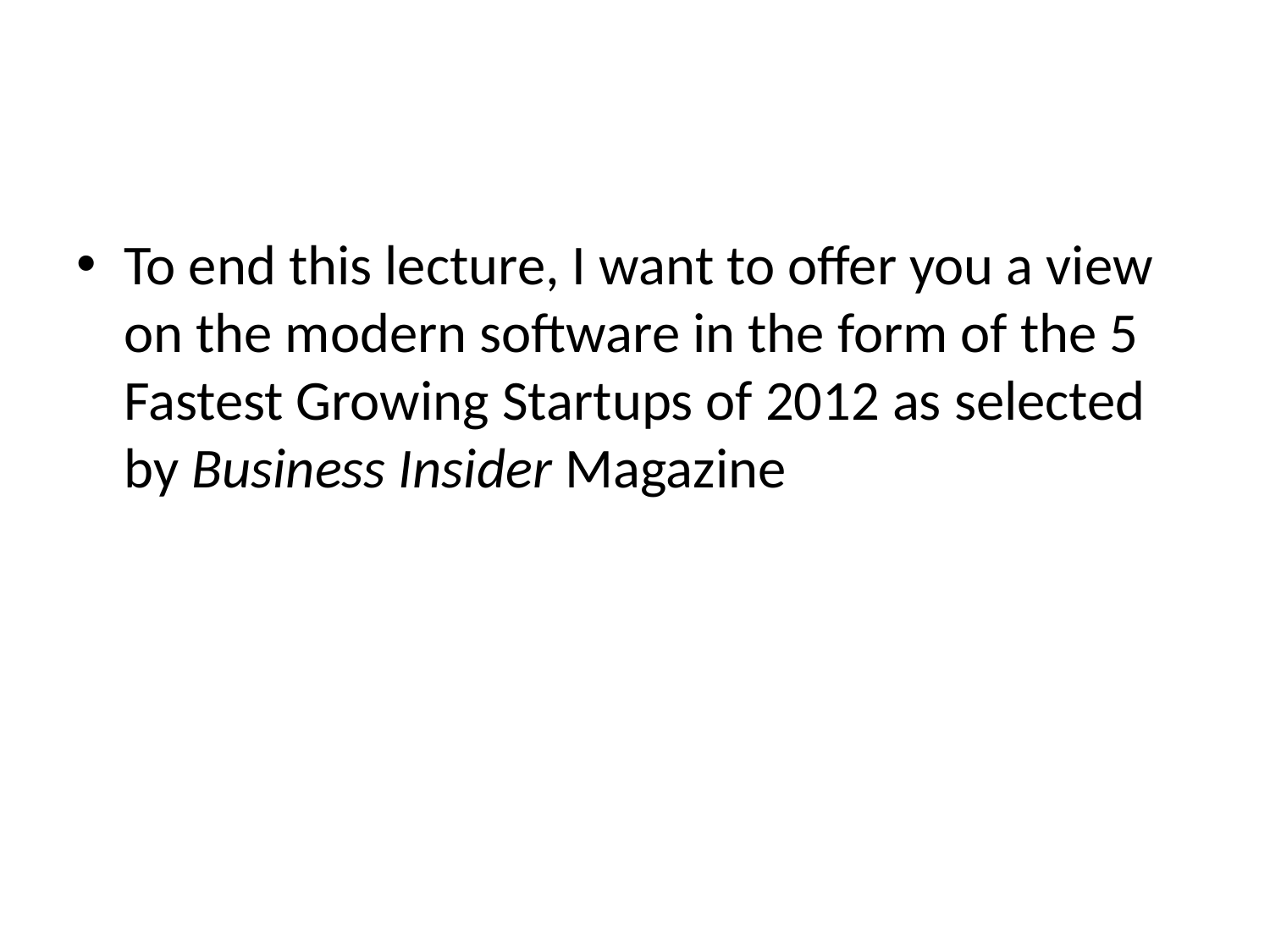

#
To end this lecture, I want to offer you a view on the modern software in the form of the 5 Fastest Growing Startups of 2012 as selected by Business Insider Magazine